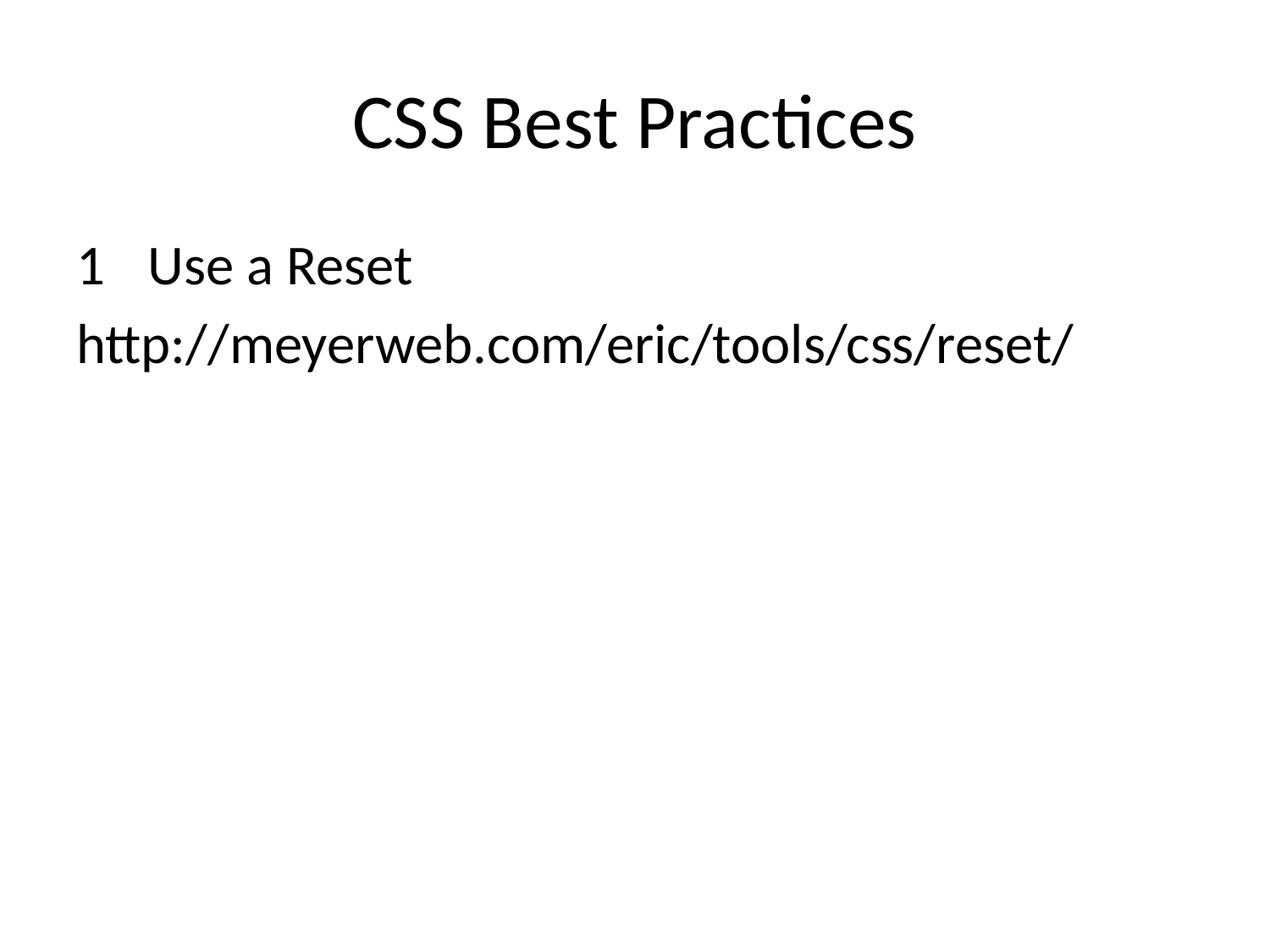

# CSS Best Practices
Use a Reset
http://meyerweb.com/eric/tools/css/reset/